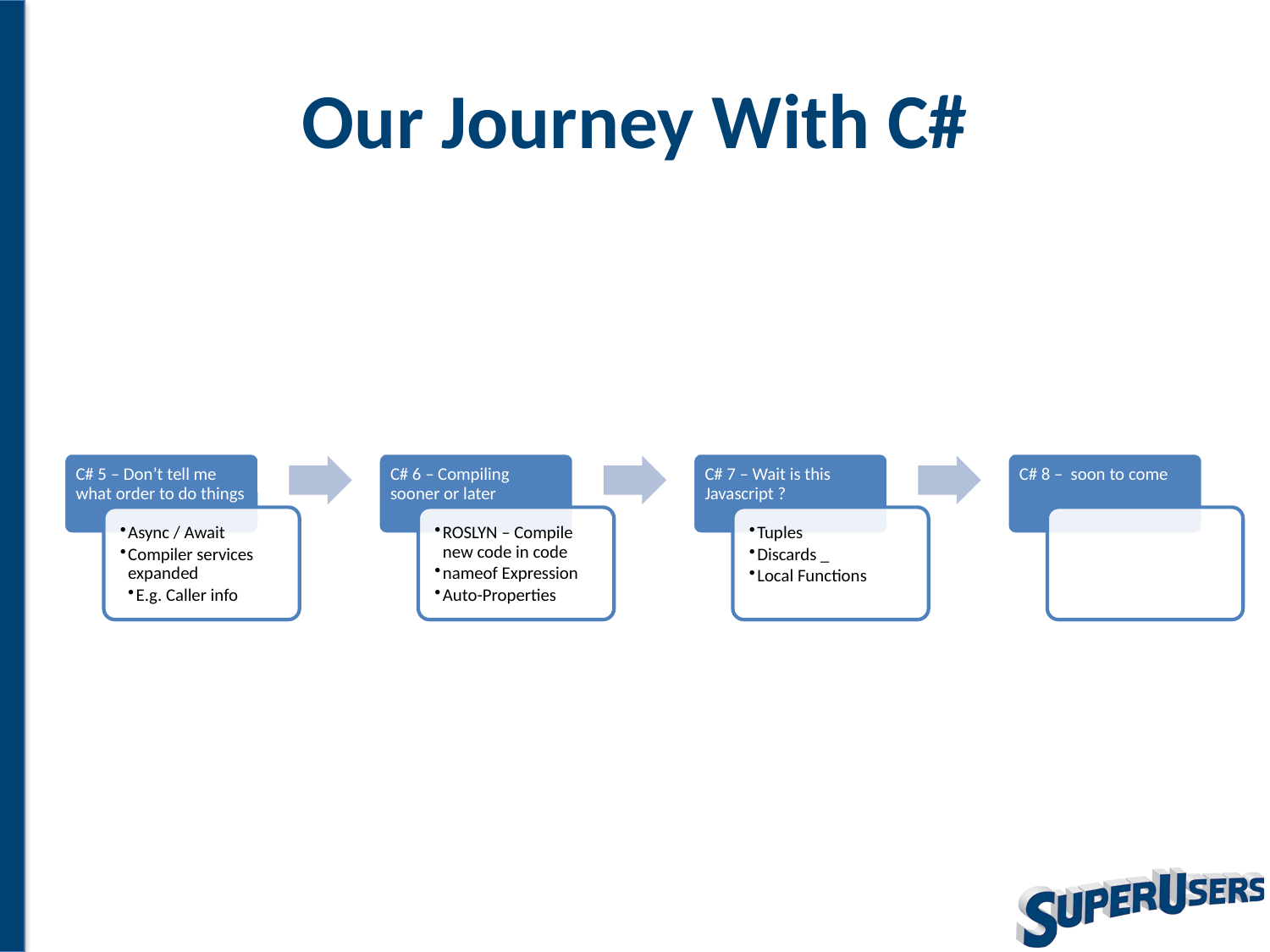

# Our Journey With C#
C# 5 – Don’t tell me what order to do things
Async / Await
Compiler services expanded
E.g. Caller info

C# 6 – Compiling sooner or later
ROSLYN – Compile new code in code
nameof Expression
Auto-Properties

C# 7 – Wait is this Javascript ?
Tuples
Discards _
Local Functions

C# 8 –  soon to come